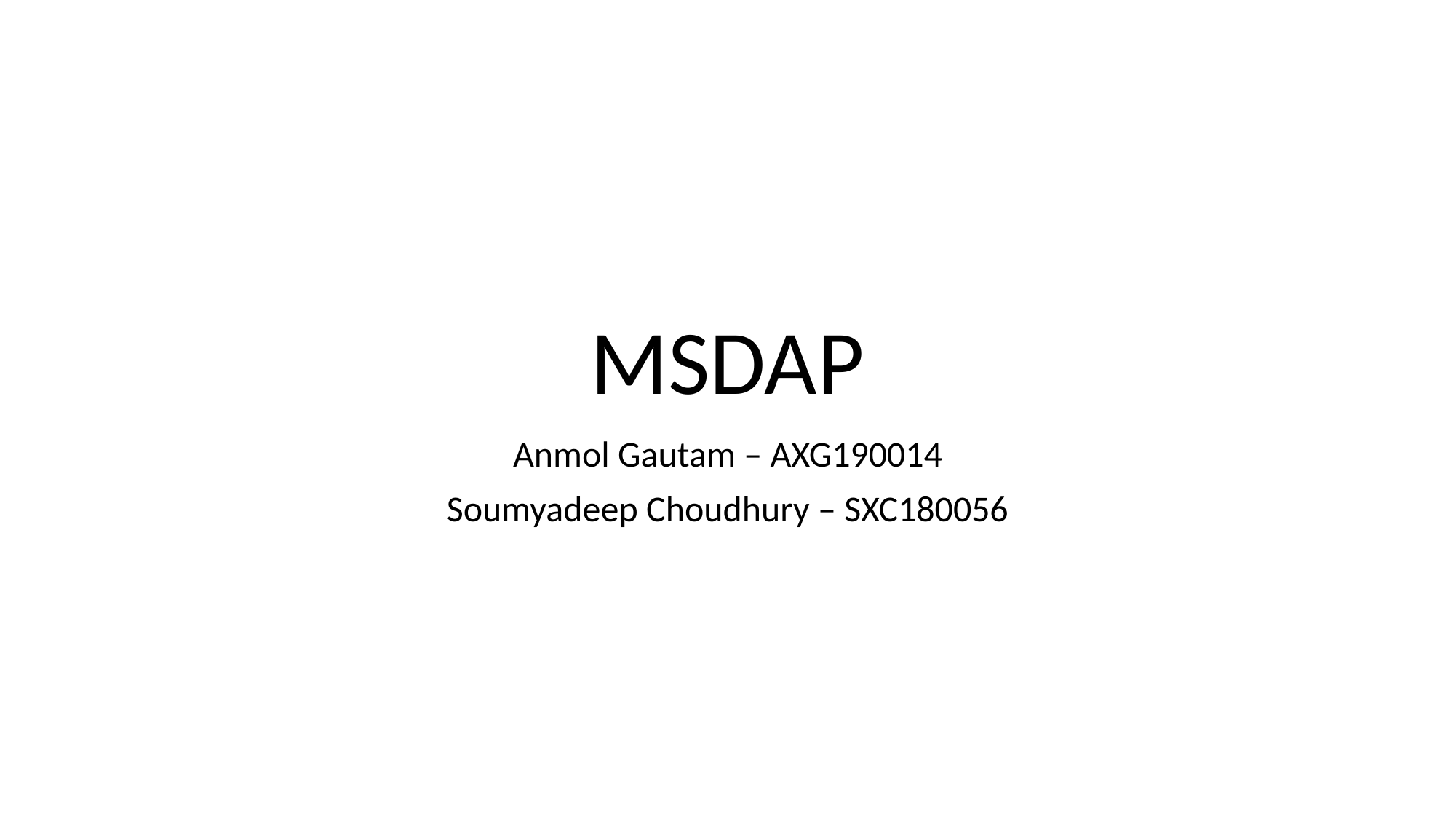

# MSDAP
Anmol Gautam – AXG190014
Soumyadeep Choudhury – SXC180056